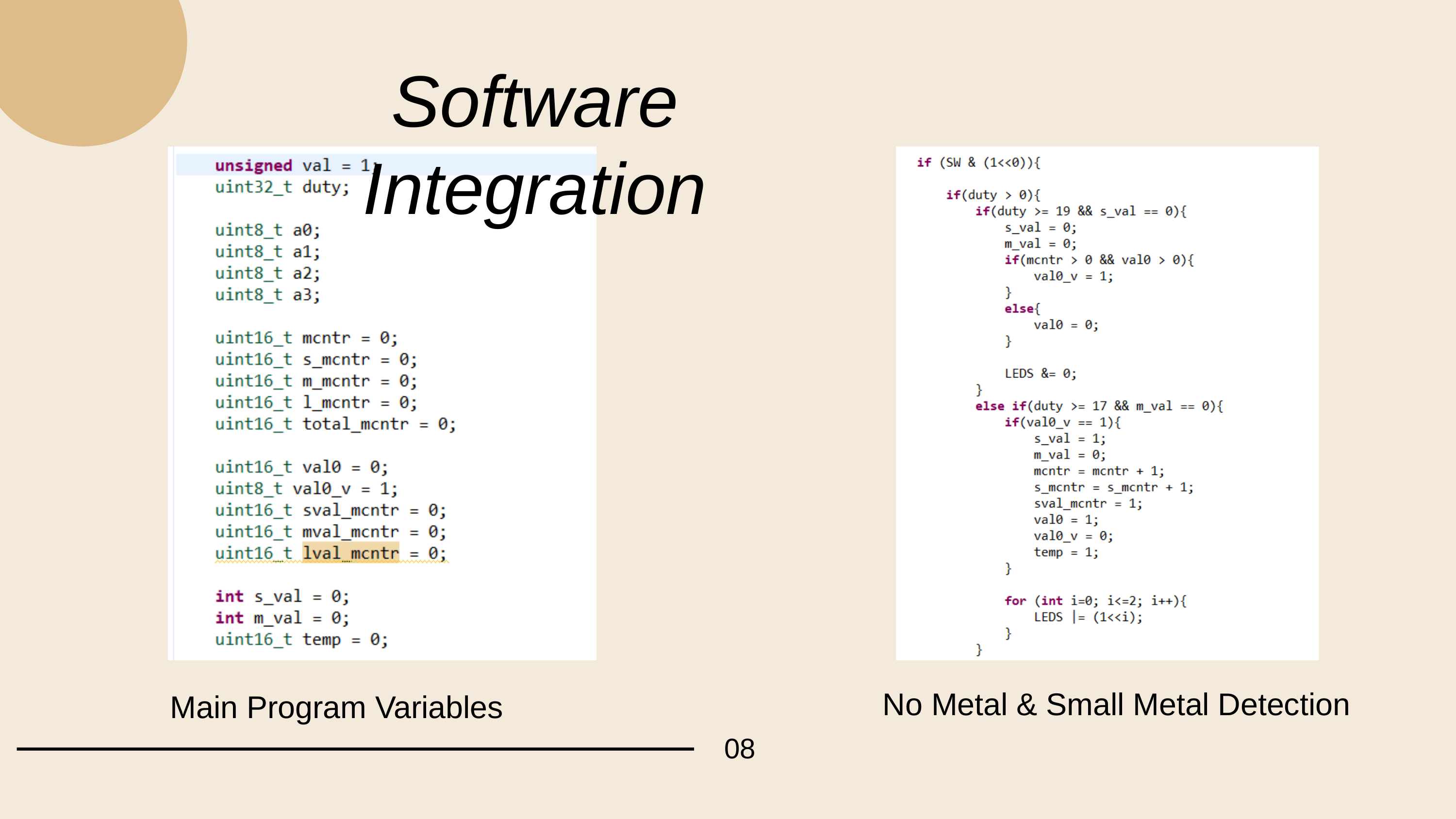

Software Integration

No Metal & Small Metal Detection
Main Program Variables
06
08